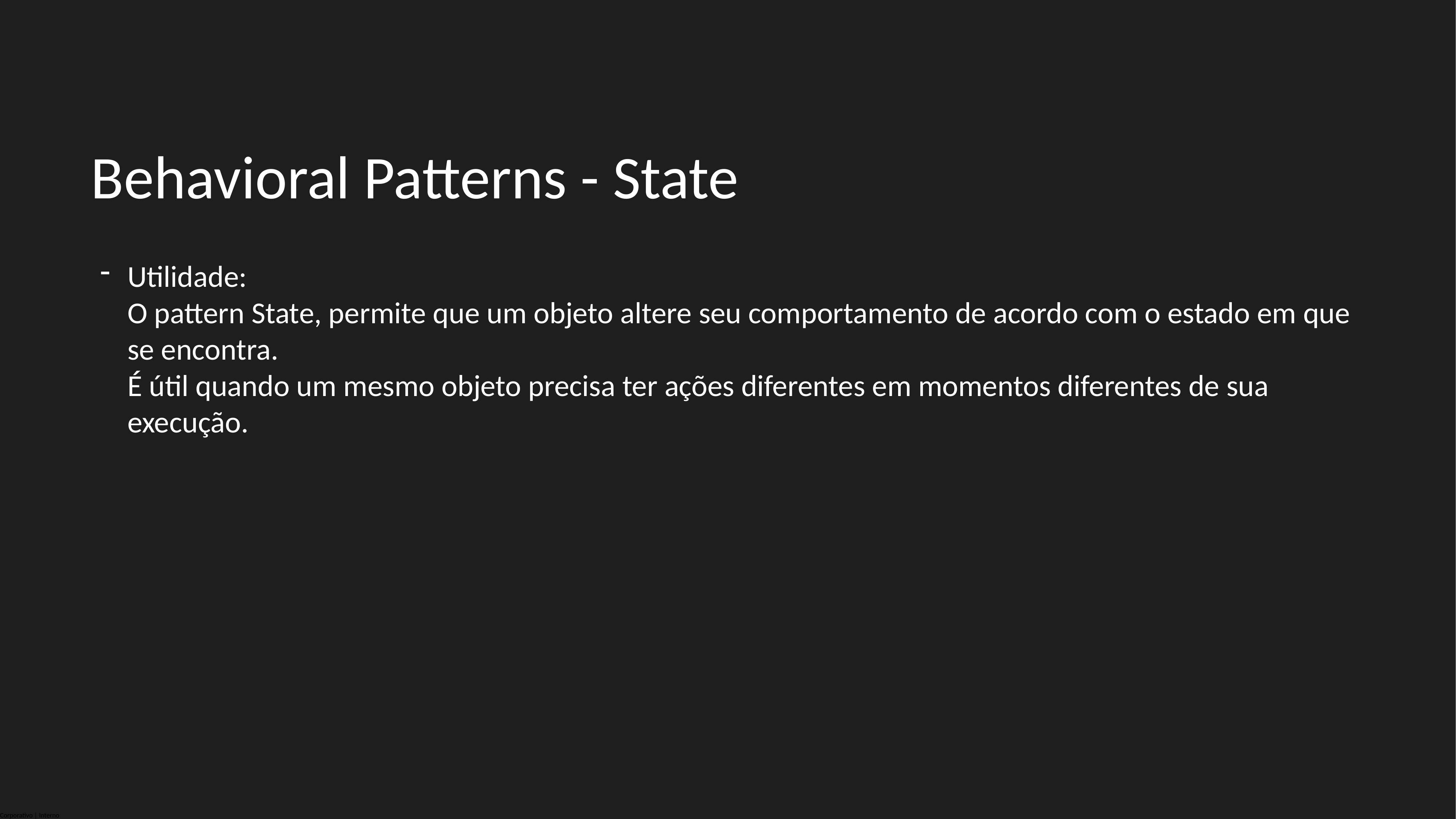

Behavioral Patterns - State

Utilidade:
O pattern State, permite que um objeto altere seu comportamento de acordo com o estado em que se encontra.
É útil quando um mesmo objeto precisa ter ações diferentes em momentos diferentes de sua execução.